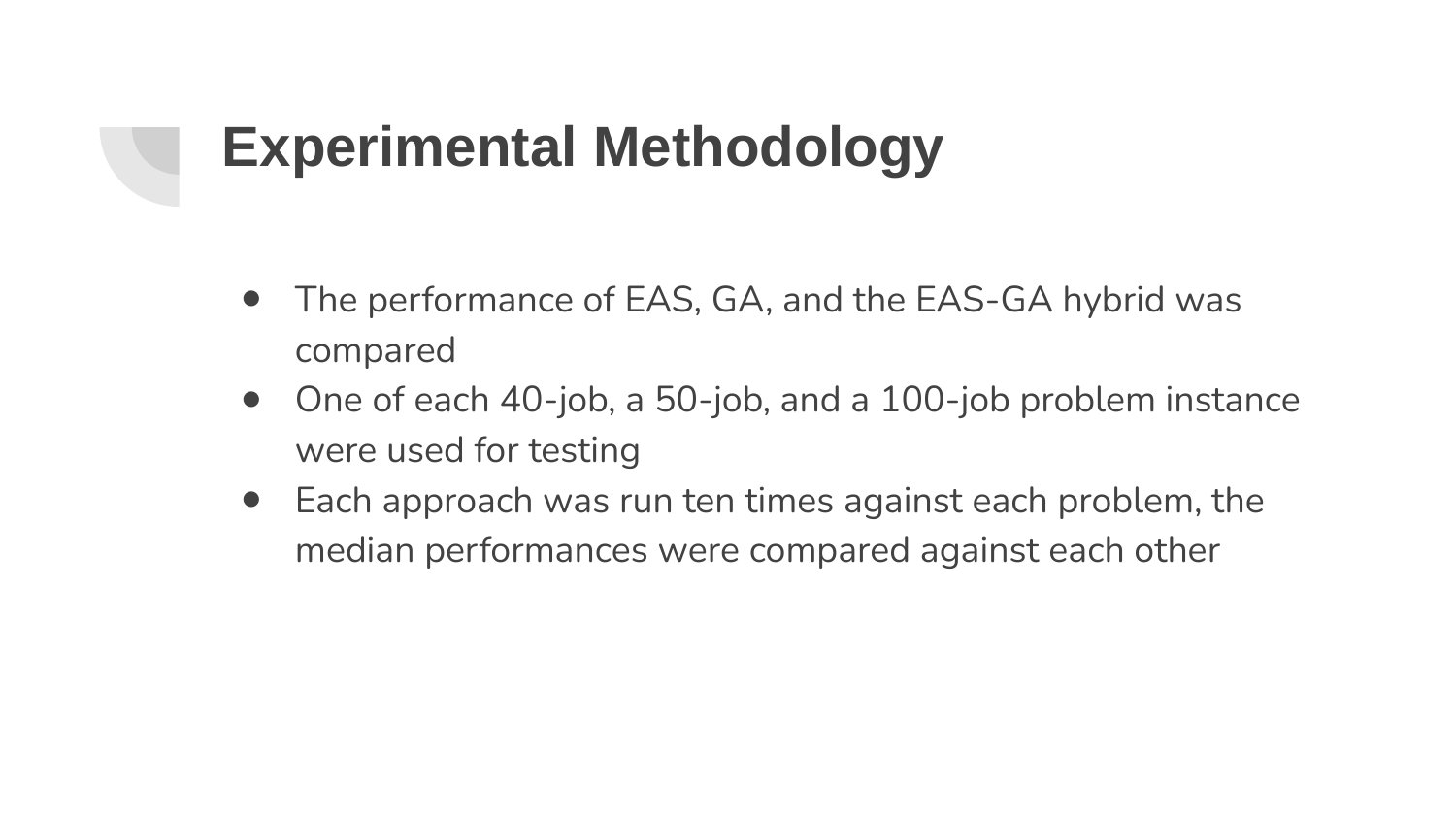

# Experimental Methodology
The performance of EAS, GA, and the EAS-GA hybrid was compared
One of each 40-job, a 50-job, and a 100-job problem instance were used for testing
Each approach was run ten times against each problem, the median performances were compared against each other